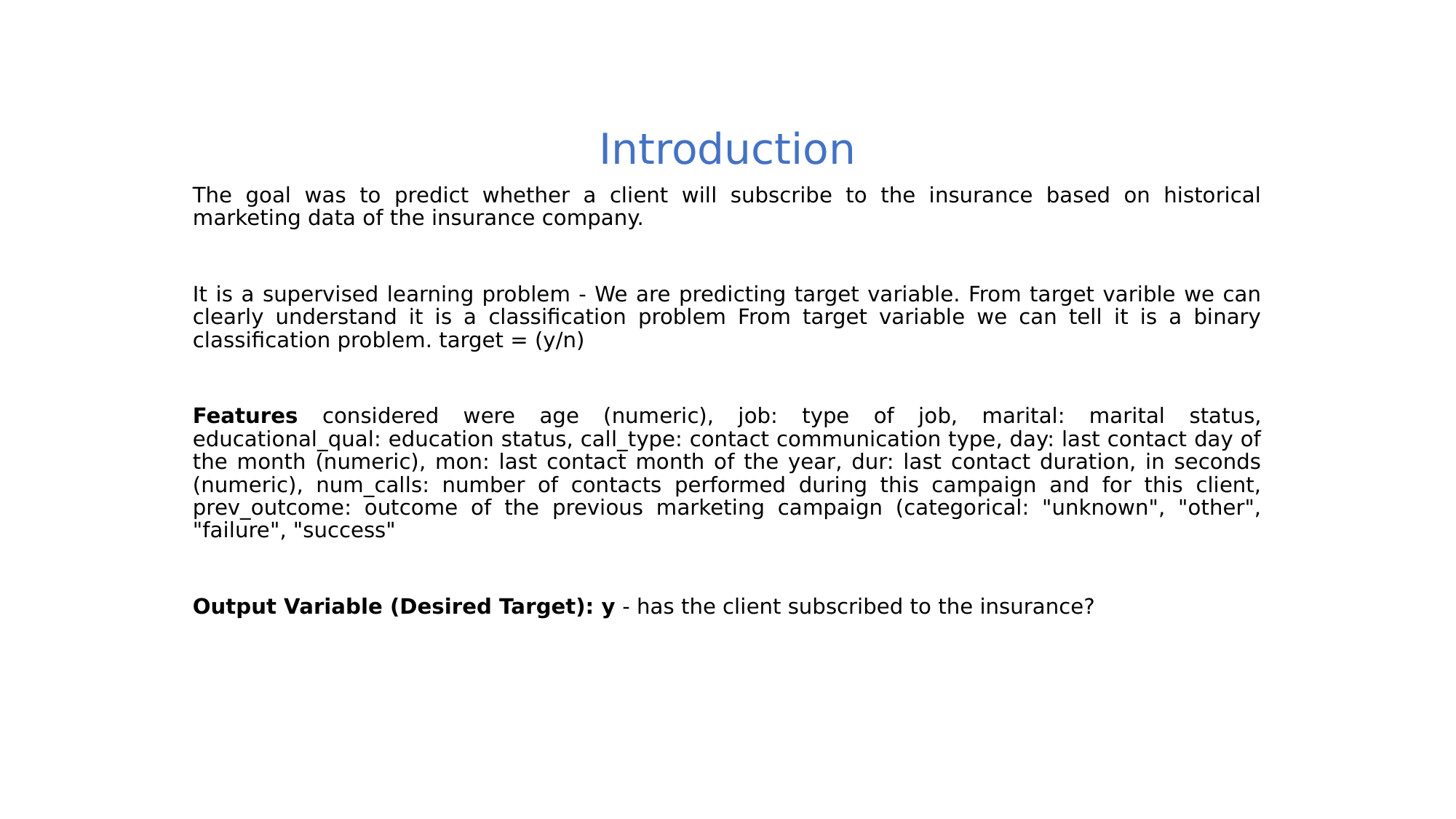

# Introduction
The goal was to predict whether a client will subscribe to the insurance based on historical marketing data of the insurance company.

It is a supervised learning problem - We are predicting target variable. From target varible we can clearly understand it is a classification problem From target variable we can tell it is a binary classification problem. target = (y/n)

Features considered were age (numeric), job: type of job, marital: marital status, educational_qual: education status, call_type: contact communication type, day: last contact day of the month (numeric), mon: last contact month of the year, dur: last contact duration, in seconds (numeric), num_calls: number of contacts performed during this campaign and for this client, prev_outcome: outcome of the previous marketing campaign (categorical: "unknown", "other", "failure", "success"

Output Variable (Desired Target): y - has the client subscribed to the insurance?